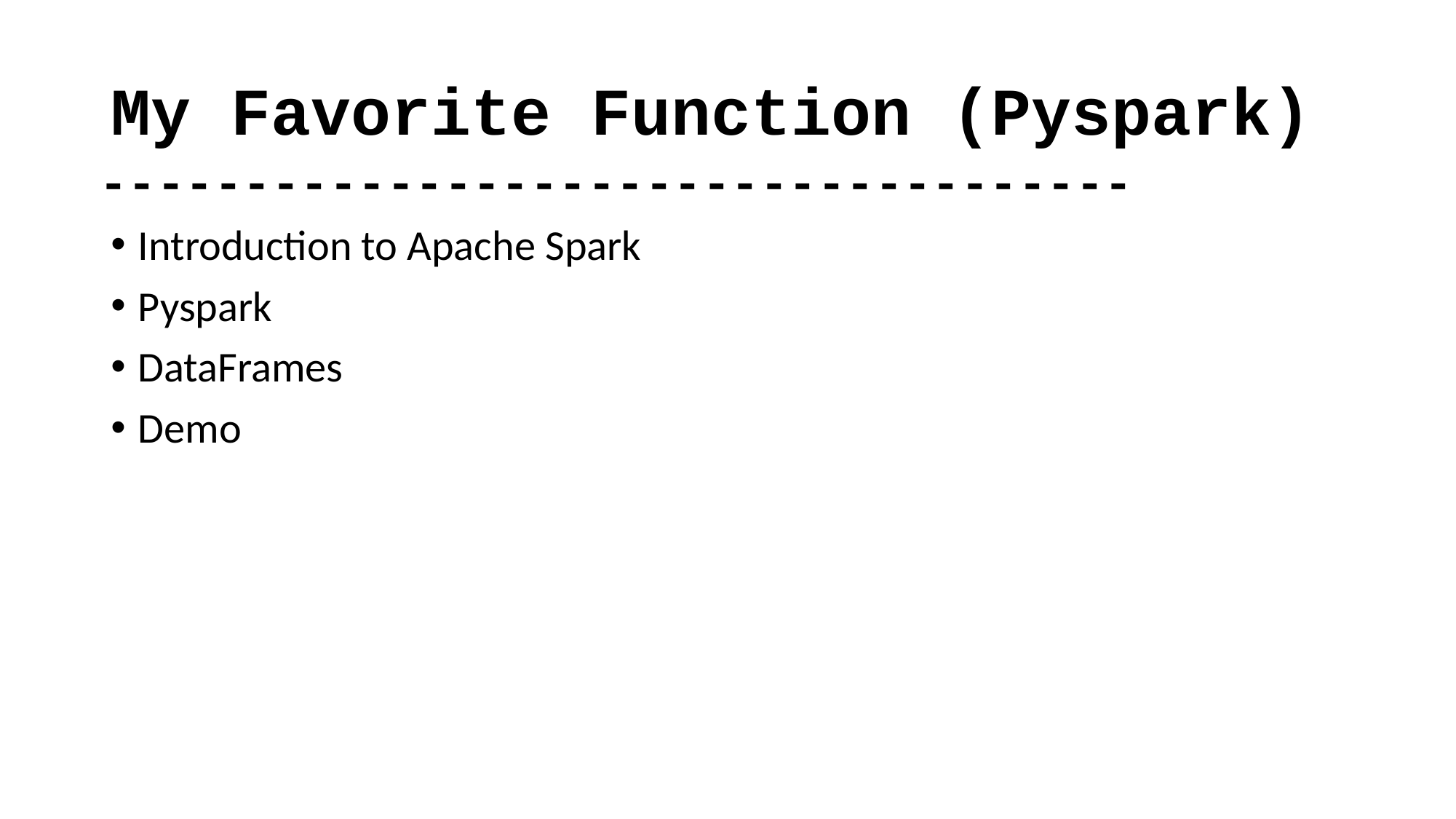

# My Favorite Function (Pyspark)
------------------------------------
Introduction to Apache Spark
Pyspark
DataFrames
Demo